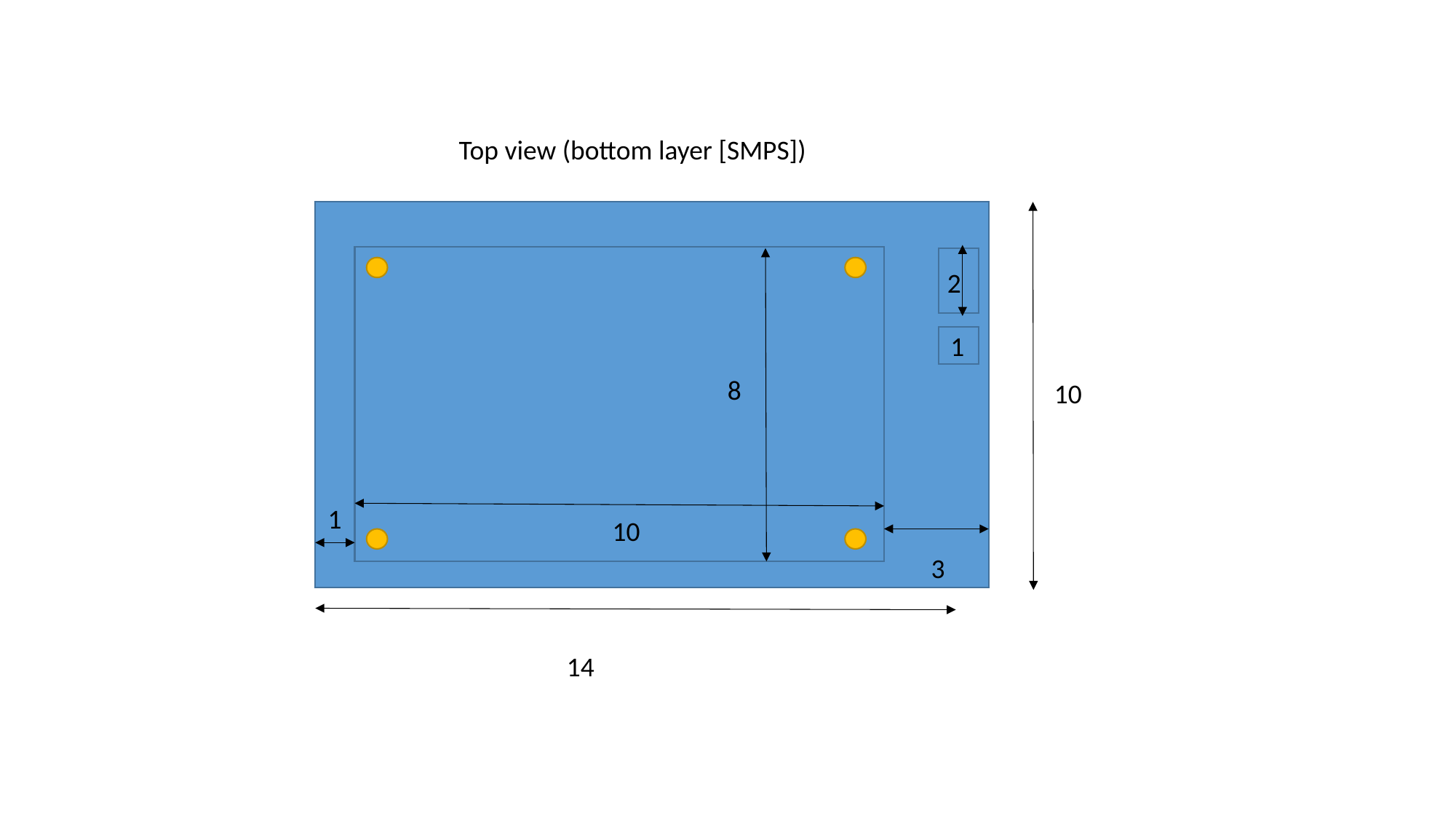

Top view (bottom layer [SMPS])

2
1

8
10
1
10
3
14